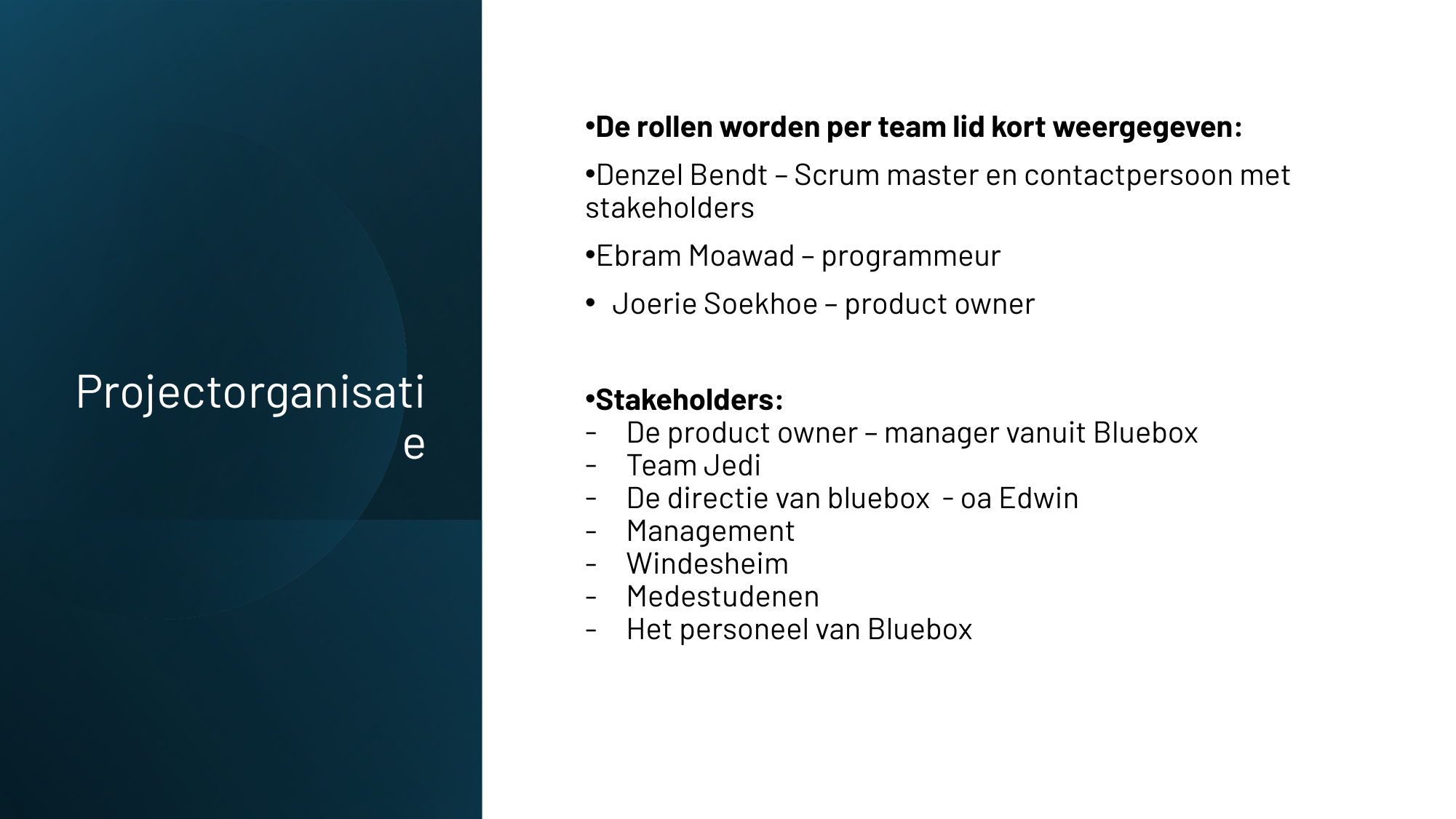

# Projectorganisatie
De rollen worden per team lid kort weergegeven:
Denzel Bendt – Scrum master en contactpersoon met stakeholders
Ebram Moawad – programmeur
Joerie Soekhoe – product owner

Stakeholders:
De product owner – manager vanuit Bluebox
Team Jedi
De directie van bluebox  - oa Edwin
Management
Windesheim
Medestudenen
Het personeel van Bluebox